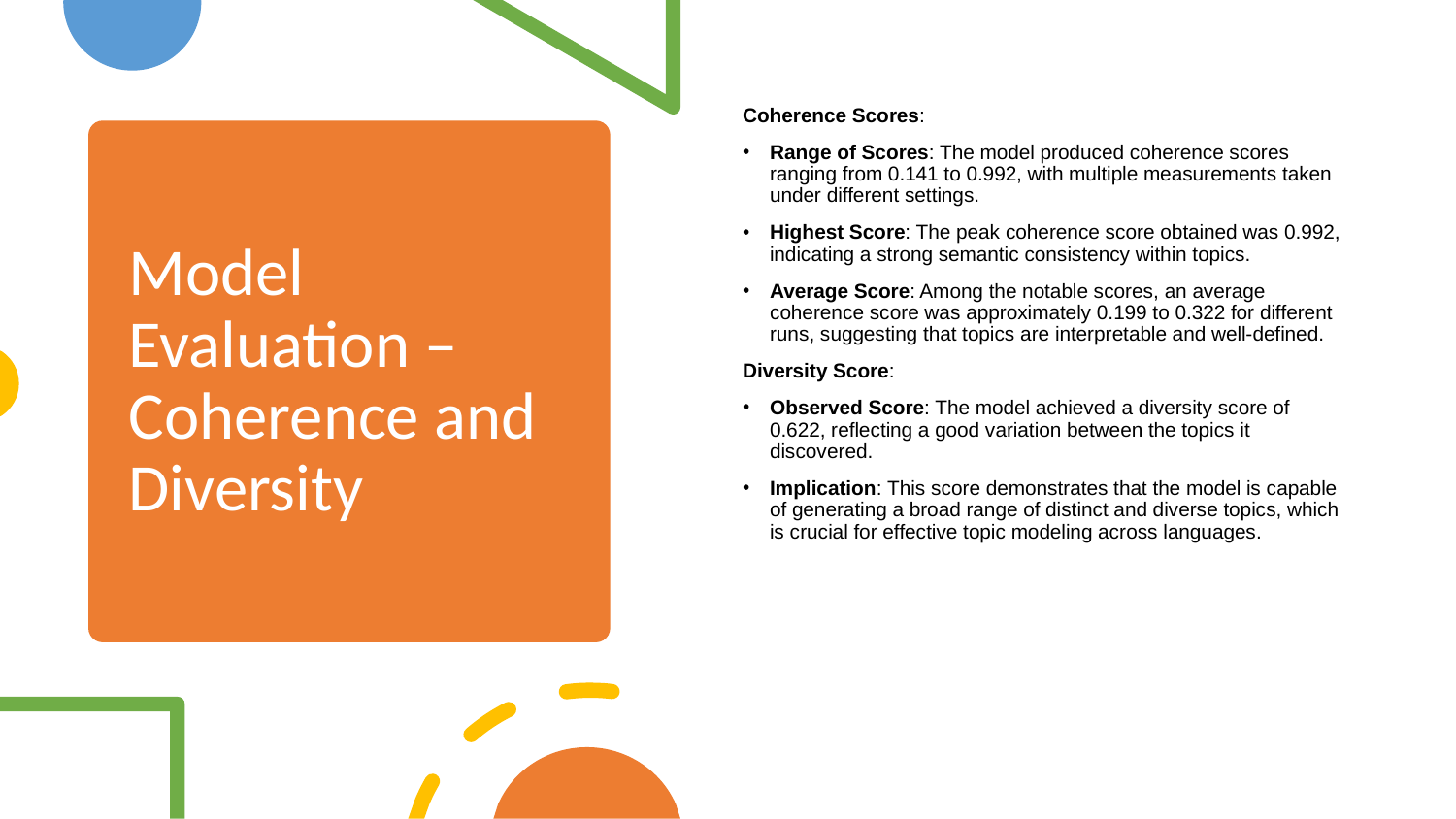

Coherence Scores:
Range of Scores: The model produced coherence scores ranging from 0.141 to 0.992, with multiple measurements taken under different settings.
Highest Score: The peak coherence score obtained was 0.992, indicating a strong semantic consistency within topics.
Average Score: Among the notable scores, an average coherence score was approximately 0.199 to 0.322 for different runs, suggesting that topics are interpretable and well-defined.
Diversity Score:
Observed Score: The model achieved a diversity score of 0.622, reflecting a good variation between the topics it discovered.
Implication: This score demonstrates that the model is capable of generating a broad range of distinct and diverse topics, which is crucial for effective topic modeling across languages.

# Model Evaluation – Coherence and Diversity